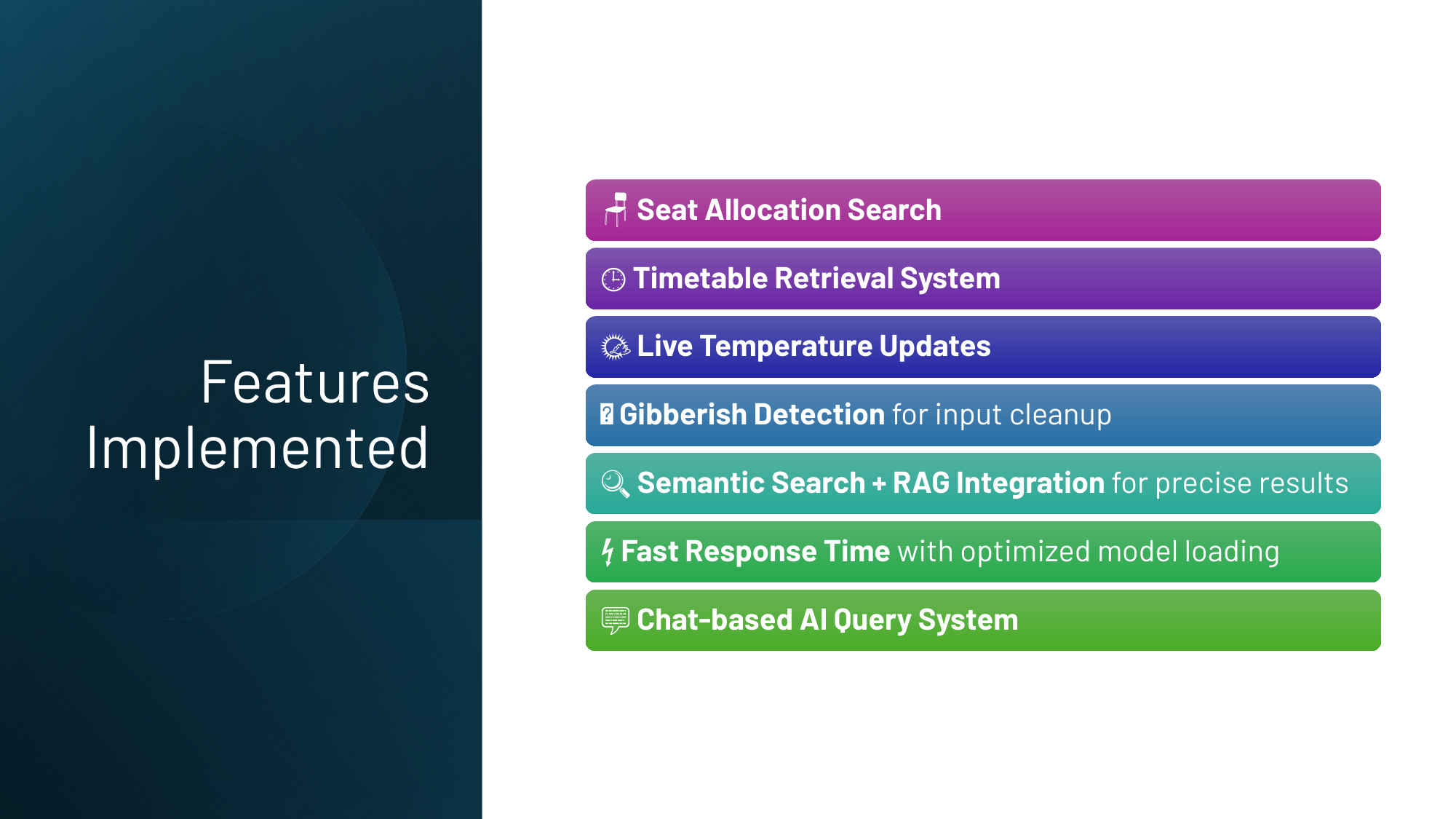

🪑 Seat Allocation Search
🕒 Timetable Retrieval System
🌤️ Live Temperature Updates
🧹 Gibberish Detection for input cleanup
🔍 Semantic Search + RAG Integration for precise results
⚡ Fast Response Time with optimized model loading
💬 Chat-based AI Query System

# Features Implemented